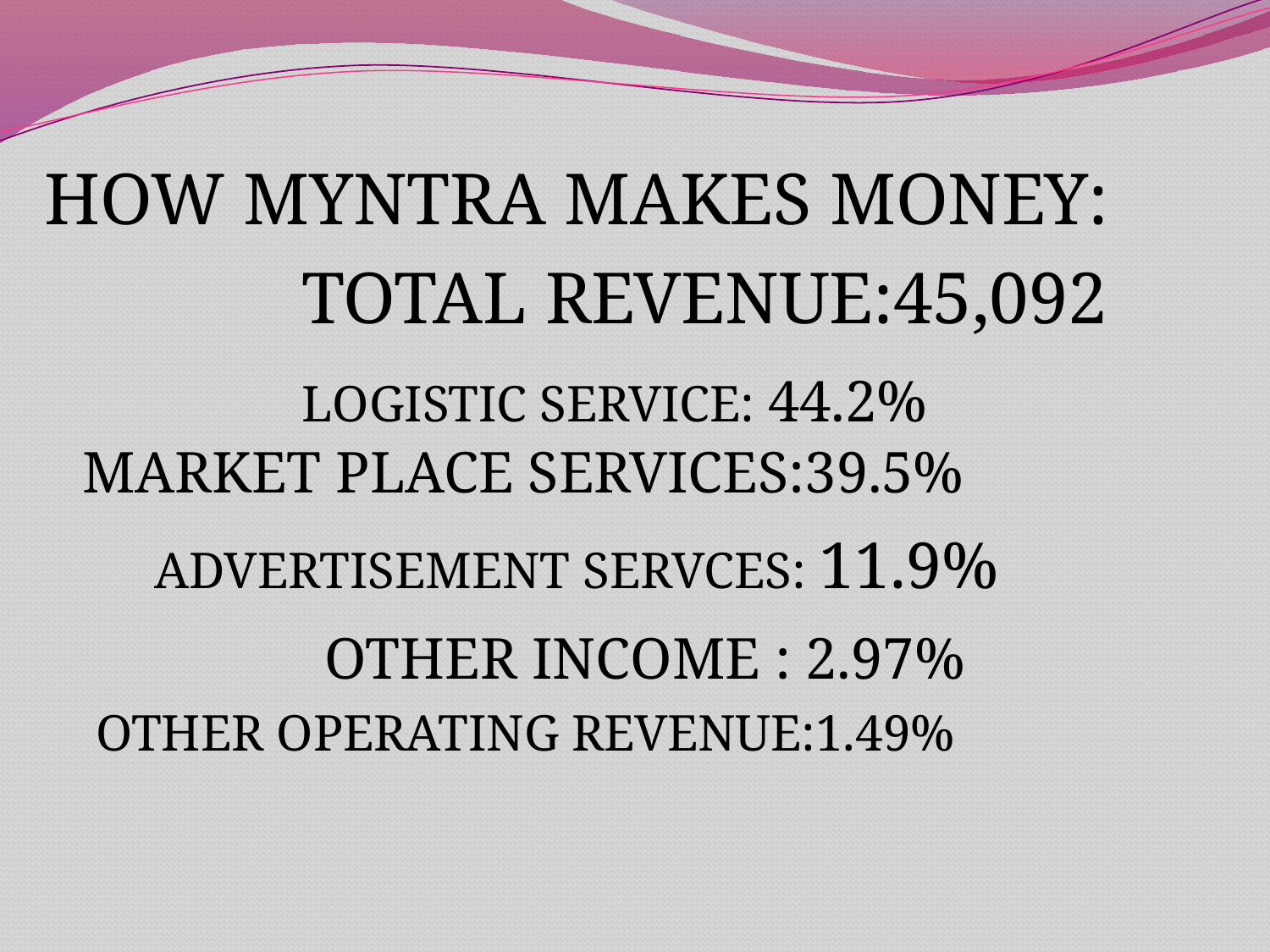

HOW MYNTRA MAKES MONEY:
              TOTAL REVENUE:45,092
              LOGISTIC SERVICE: 44.2%              MARKET PLACE SERVICES:39.5%
      ADVERTISEMENT SERVCES: 11.9%
                 OTHER INCOME : 2.97%
    OTHER OPERATING REVENUE:1.49%